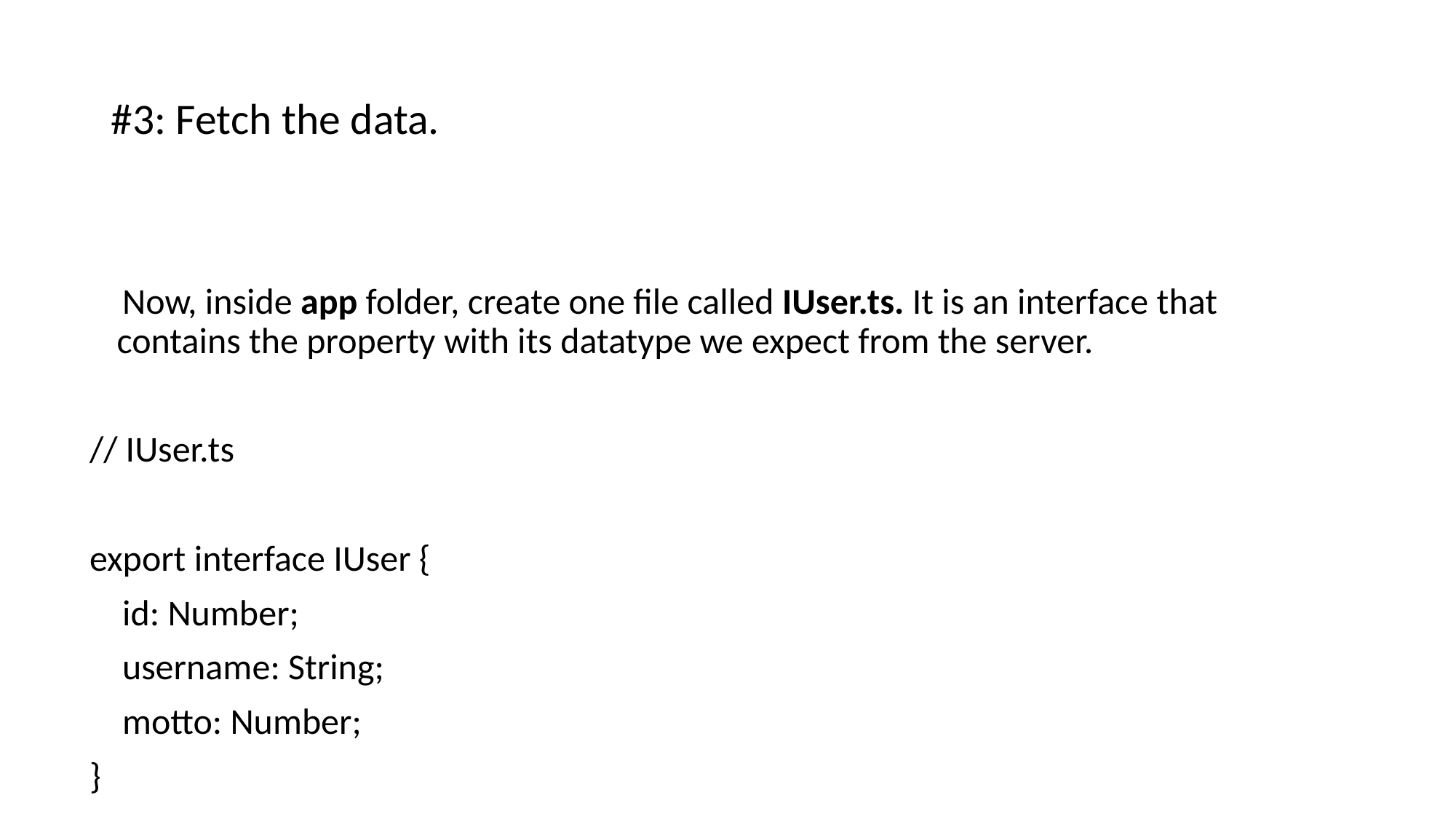

# #3: Fetch the data.

    Now, inside app folder, create one file called IUser.ts. It is an interface that contains the property with its datatype we expect from the server.

// IUser.ts

export interface IUser {
    id: Number;
    username: String;
    motto: Number;
}